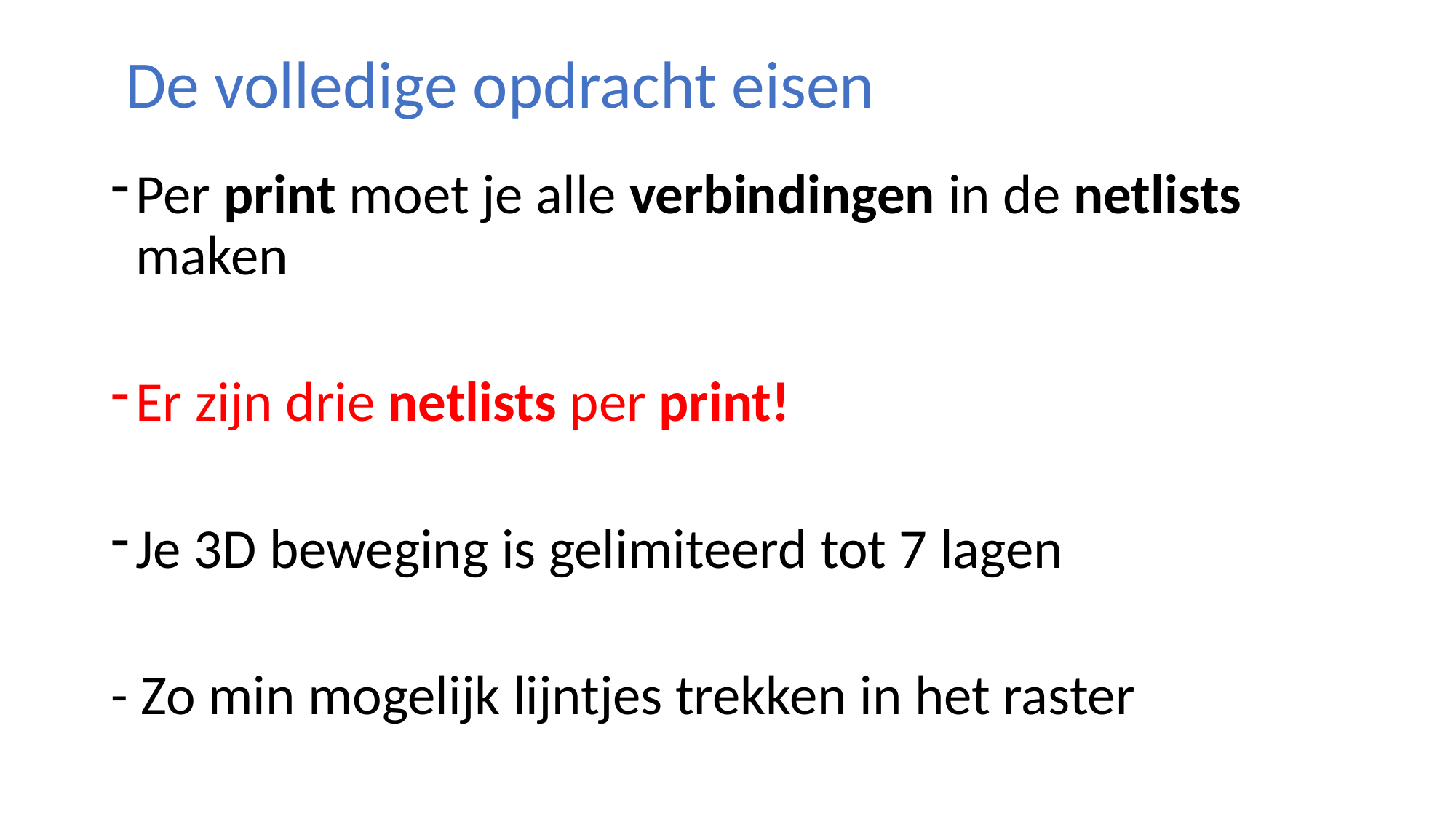

De volledige opdracht eisen
Per print moet je alle verbindingen in de netlists maken

Er zijn drie netlists per print!

Je 3D beweging is gelimiteerd tot 7 lagen

- Zo min mogelijk lijntjes trekken in het raster